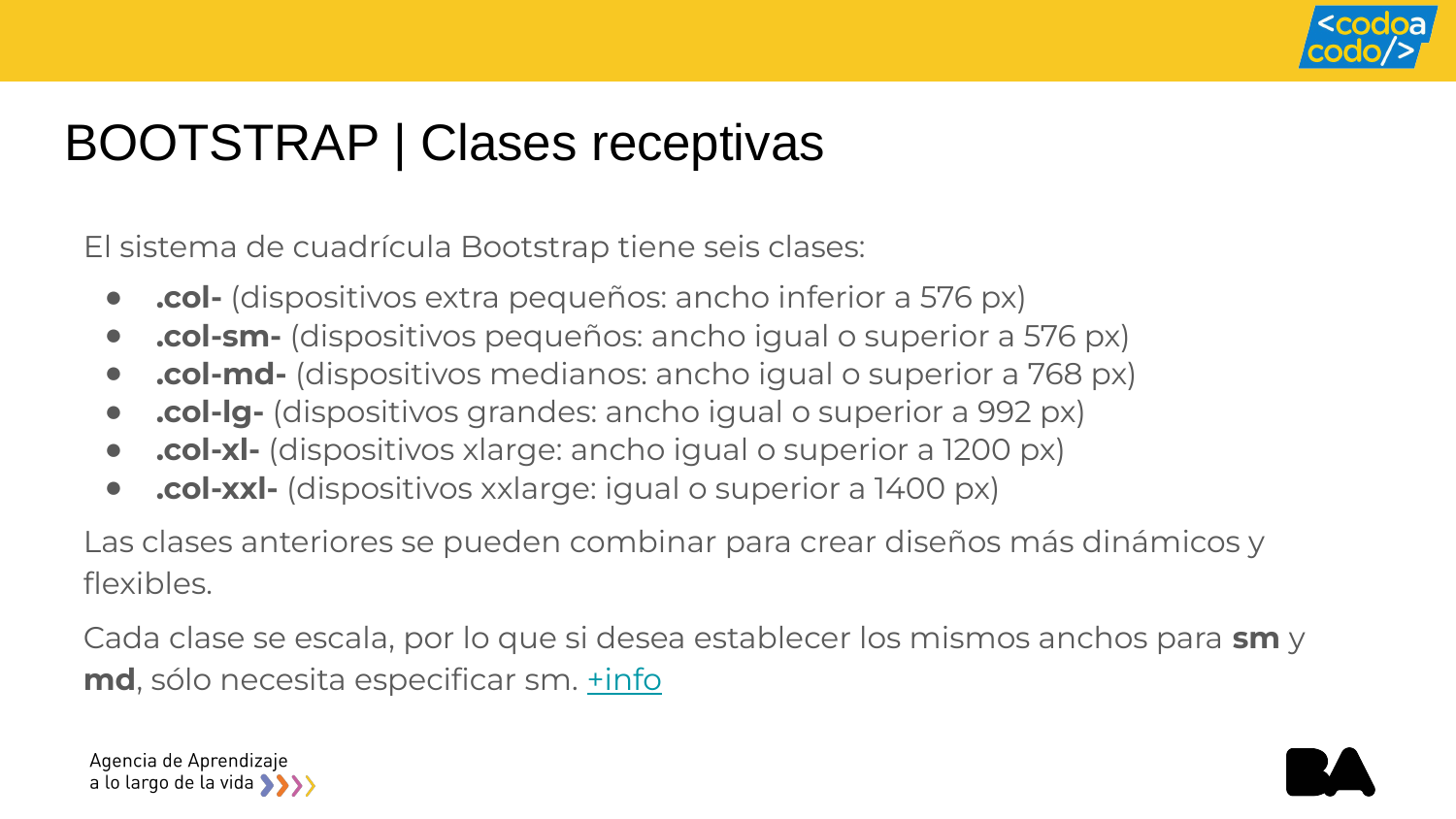

# BOOTSTRAP | Clases receptivas
El sistema de cuadrícula Bootstrap tiene seis clases:
.col- (dispositivos extra pequeños: ancho inferior a 576 px)
.col-sm- (dispositivos pequeños: ancho igual o superior a 576 px)
.col-md- (dispositivos medianos: ancho igual o superior a 768 px)
.col-lg- (dispositivos grandes: ancho igual o superior a 992 px)
.col-xl- (dispositivos xlarge: ancho igual o superior a 1200 px)
.col-xxl- (dispositivos xxlarge: igual o superior a 1400 px)
Las clases anteriores se pueden combinar para crear diseños más dinámicos y flexibles.
Cada clase se escala, por lo que si desea establecer los mismos anchos para sm y md, sólo necesita especificar sm. +info